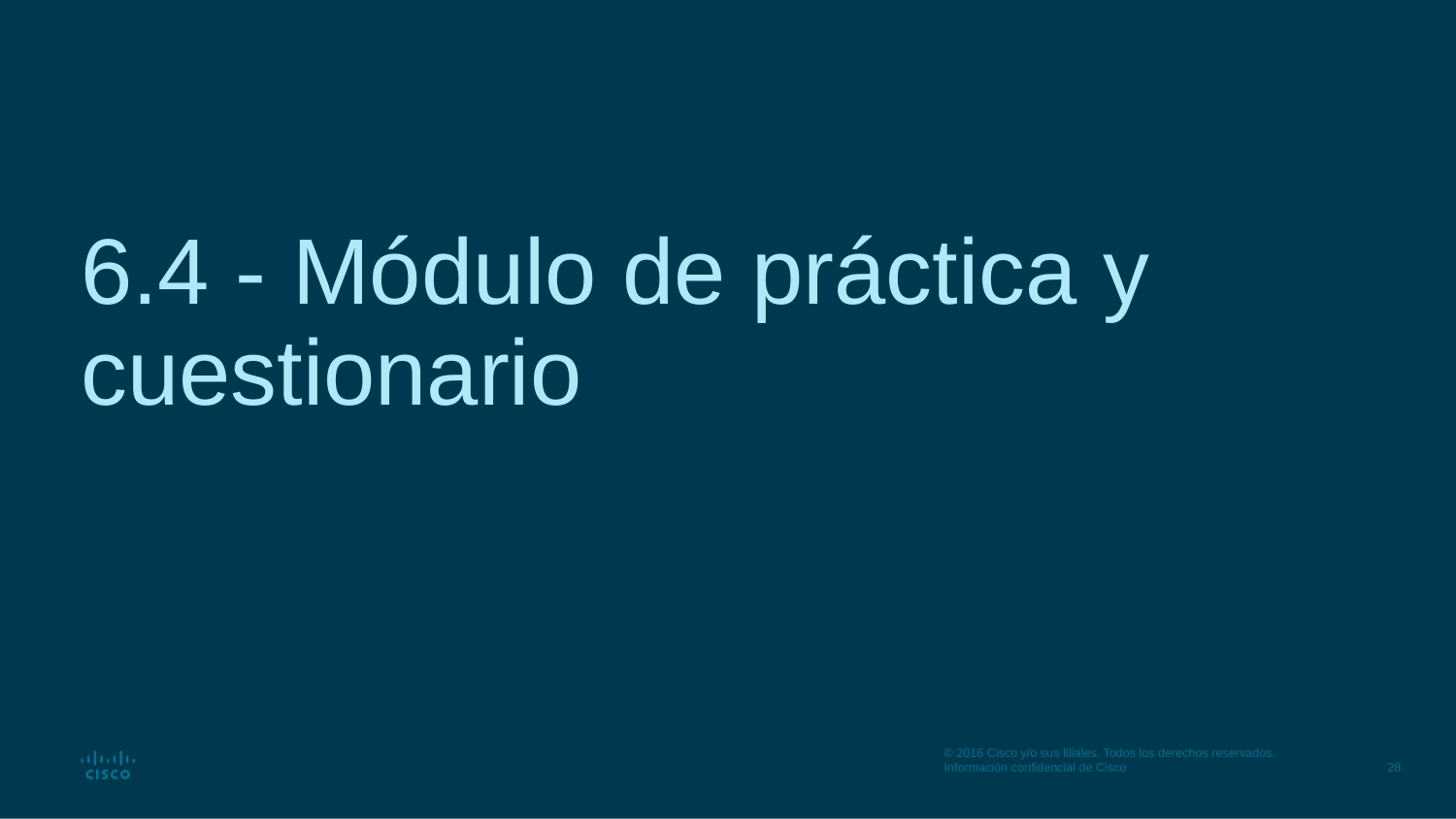

# 6.4 - Módulo de práctica y cuestionario